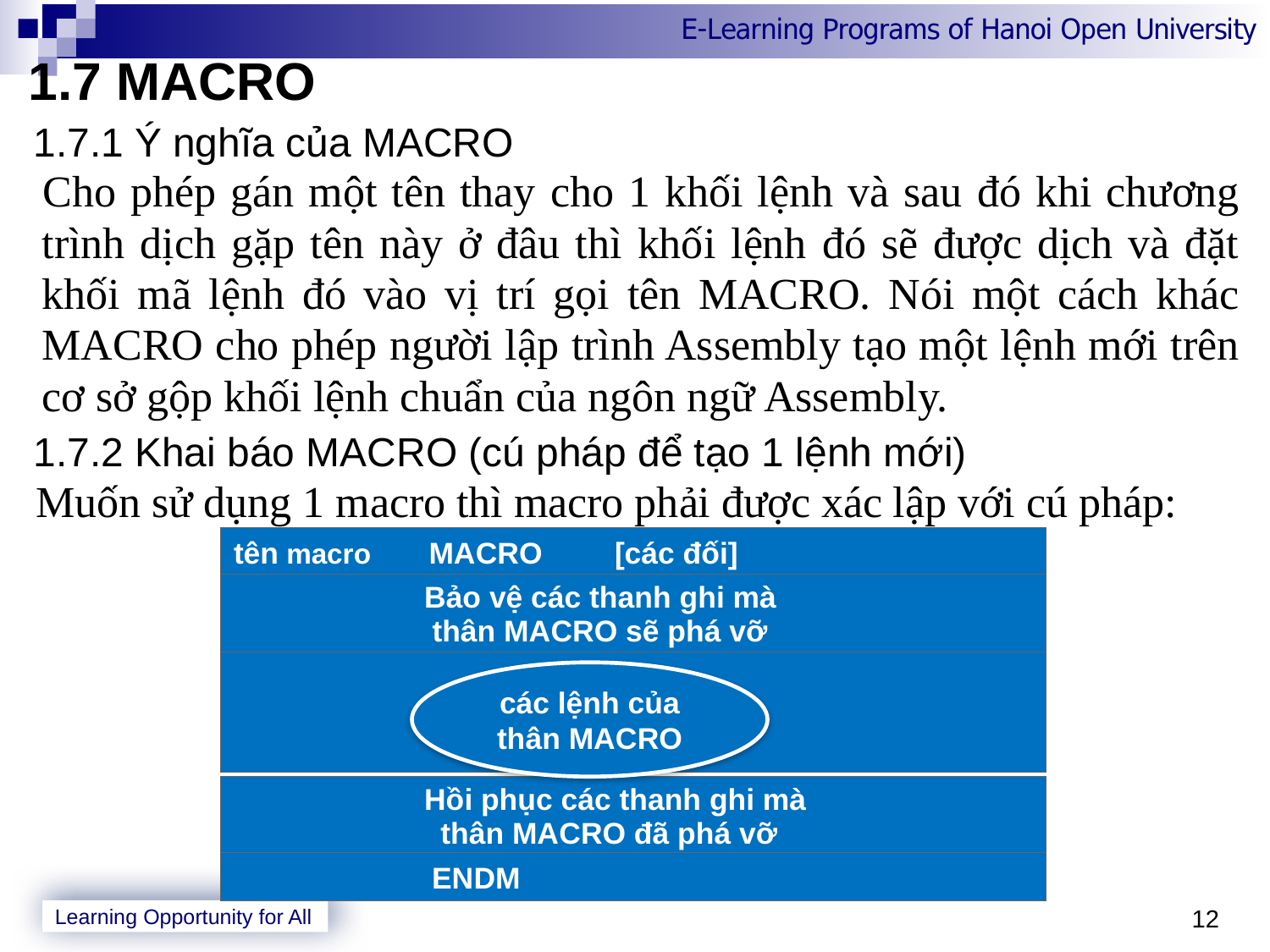

# 1.7 MACRO
1.7.1 Ý nghĩa của MACRO
Cho phép gán một tên thay cho 1 khối lệnh và sau đó khi chương trình dịch gặp tên này ở đâu thì khối lệnh đó sẽ được dịch và đặt khối mã lệnh đó vào vị trí gọi tên MACRO. Nói một cách khác MACRO cho phép người lập trình Assembly tạo một lệnh mới trên cơ sở gộp khối lệnh chuẩn của ngôn ngữ Assembly.
1.7.2 Khai báo MACRO (cú pháp để tạo 1 lệnh mới)
Muốn sử dụng 1 macro thì macro phải được xác lập với cú pháp:

tên macro       MACRO	[các đối]
Bảo vệ các thanh ghi mà
 thân MACRO sẽ phá vỡ

các lệnh của thân MACRO
Hồi phục các thanh ghi mà
  thân MACRO đã phá vỡ
                        ENDM
12